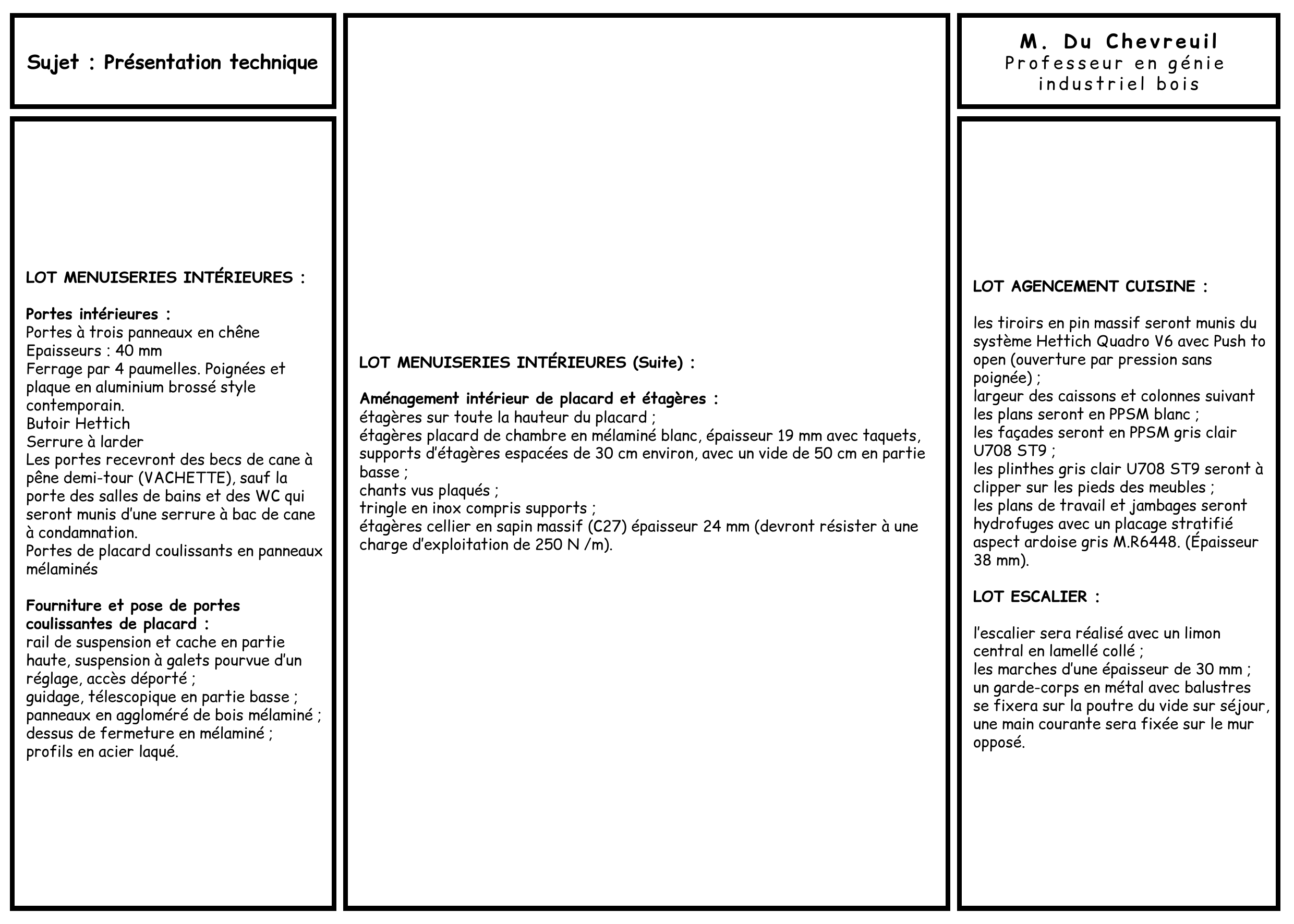

Sujet : Présentation technique
LOT MENUISERIES INTÉRIEURES (Suite) :

Aménagement intérieur de placard et étagères :
étagères sur toute la hauteur du placard ;
étagères placard de chambre en mélaminé blanc, épaisseur 19 mm avec taquets, supports d’étagères espacées de 30 cm environ, avec un vide de 50 cm en partie basse ;
chants vus plaqués ;
tringle en inox compris supports ;
étagères cellier en sapin massif (C27) épaisseur 24 mm (devront résister à une charge d’exploitation de 250 N /m).

M. Du Chevreuil
Professeur en génie
industriel bois
LOT MENUISERIES INTÉRIEURES :

Portes intérieures :
Portes à trois panneaux en chêne
Epaisseurs : 40 mm
Ferrage par 4 paumelles. Poignées et plaque en aluminium brossé style contemporain.
Butoir Hettich
Serrure à larder
Les portes recevront des becs de cane à pêne demi-tour (VACHETTE), sauf la porte des salles de bains et des WC qui seront munis d’une serrure à bac de cane à condamnation.
Portes de placard coulissants en panneaux mélaminés

Fourniture et pose de portes coulissantes de placard :
rail de suspension et cache en partie haute, suspension à galets pourvue d’un réglage, accès déporté ;
guidage, télescopique en partie basse ;
panneaux en aggloméré de bois mélaminé ;
dessus de fermeture en mélaminé ;
profils en acier laqué.
LOT AGENCEMENT CUISINE :

les tiroirs en pin massif seront munis du système Hettich Quadro V6 avec Push to open (ouverture par pression sans poignée) ;
largeur des caissons et colonnes suivant les plans seront en PPSM blanc ;
les façades seront en PPSM gris clair U708 ST9 ;
les plinthes gris clair U708 ST9 seront à clipper sur les pieds des meubles ;
les plans de travail et jambages seront hydrofuges avec un placage stratifié aspect ardoise gris M.R6448. (Épaisseur 38 mm).

LOT ESCALIER :

l’escalier sera réalisé avec un limon central en lamellé collé ;
les marches d’une épaisseur de 30 mm ;
un garde-corps en métal avec balustres se fixera sur la poutre du vide sur séjour,
une main courante sera fixée sur le mur opposé.